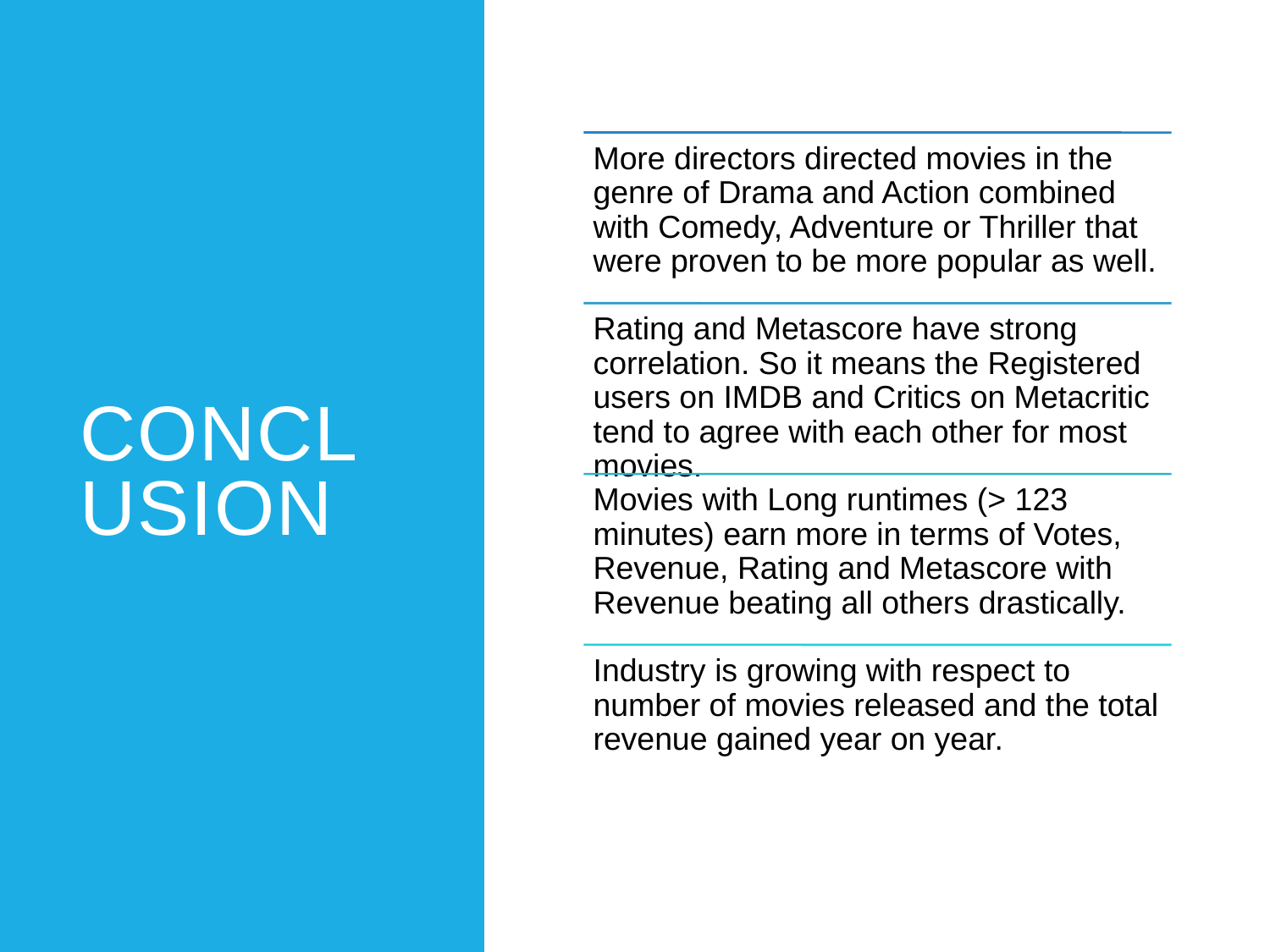

# Conclusion
More directors directed movies in the genre of Drama and Action combined with Comedy, Adventure or Thriller that were proven to be more popular as well.
Rating and Metascore have strong correlation. So it means the Registered users on IMDB and Critics on Metacritic tend to agree with each other for most movies.
Movies with Long runtimes (> 123 minutes) earn more in terms of Votes, Revenue, Rating and Metascore with Revenue beating all others drastically.
Industry is growing with respect to number of movies released and the total revenue gained year on year.